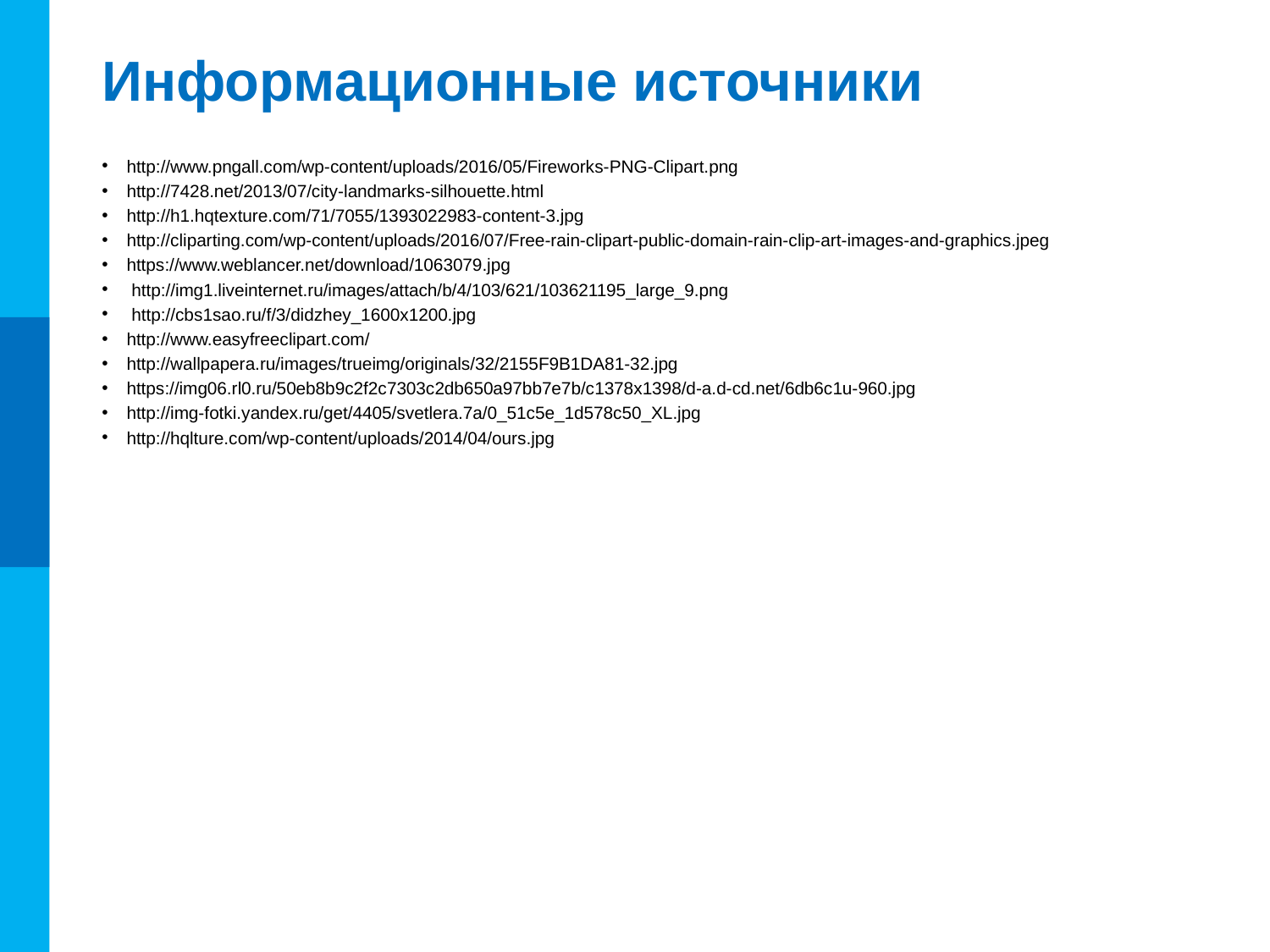

# Информационные источники
http://www.pngall.com/wp-content/uploads/2016/05/Fireworks-PNG-Clipart.png
http://7428.net/2013/07/city-landmarks-silhouette.html
http://h1.hqtexture.com/71/7055/1393022983-content-3.jpg
http://cliparting.com/wp-content/uploads/2016/07/Free-rain-clipart-public-domain-rain-clip-art-images-and-graphics.jpeg
https://www.weblancer.net/download/1063079.jpg
 http://img1.liveinternet.ru/images/attach/b/4/103/621/103621195_large_9.png
 http://cbs1sao.ru/f/3/didzhey_1600x1200.jpg
http://www.easyfreeclipart.com/
http://wallpapera.ru/images/trueimg/originals/32/2155F9B1DA81-32.jpg
https://img06.rl0.ru/50eb8b9c2f2c7303c2db650a97bb7e7b/c1378x1398/d-a.d-cd.net/6db6c1u-960.jpg
http://img-fotki.yandex.ru/get/4405/svetlera.7a/0_51c5e_1d578c50_XL.jpg
http://hqlture.com/wp-content/uploads/2014/04/ours.jpg